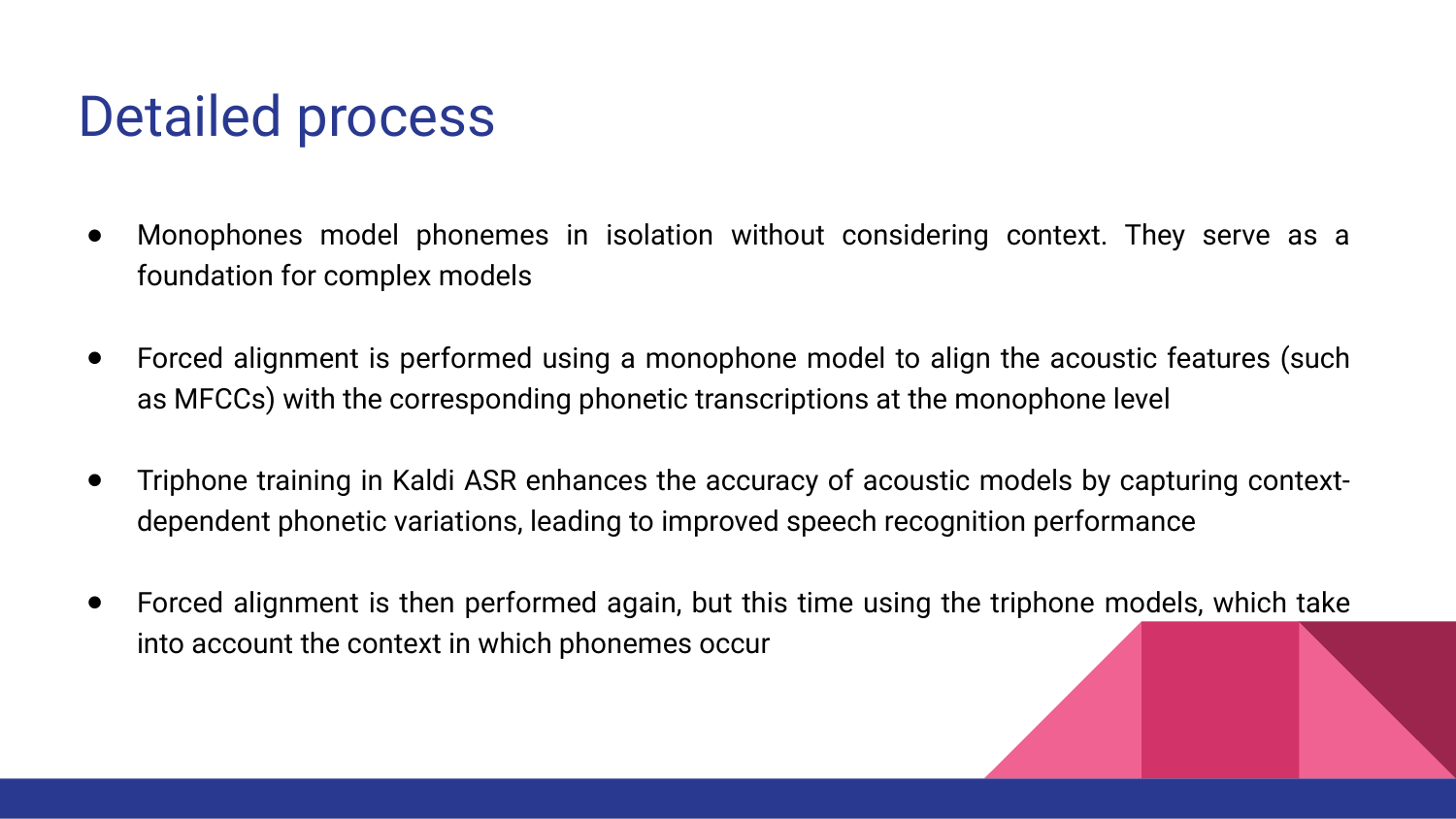

# Detailed process
Monophones model phonemes in isolation without considering context. They serve as a foundation for complex models

Forced alignment is performed using a monophone model to align the acoustic features (such as MFCCs) with the corresponding phonetic transcriptions at the monophone level

Triphone training in Kaldi ASR enhances the accuracy of acoustic models by capturing context-dependent phonetic variations, leading to improved speech recognition performance

Forced alignment is then performed again, but this time using the triphone models, which take into account the context in which phonemes occur